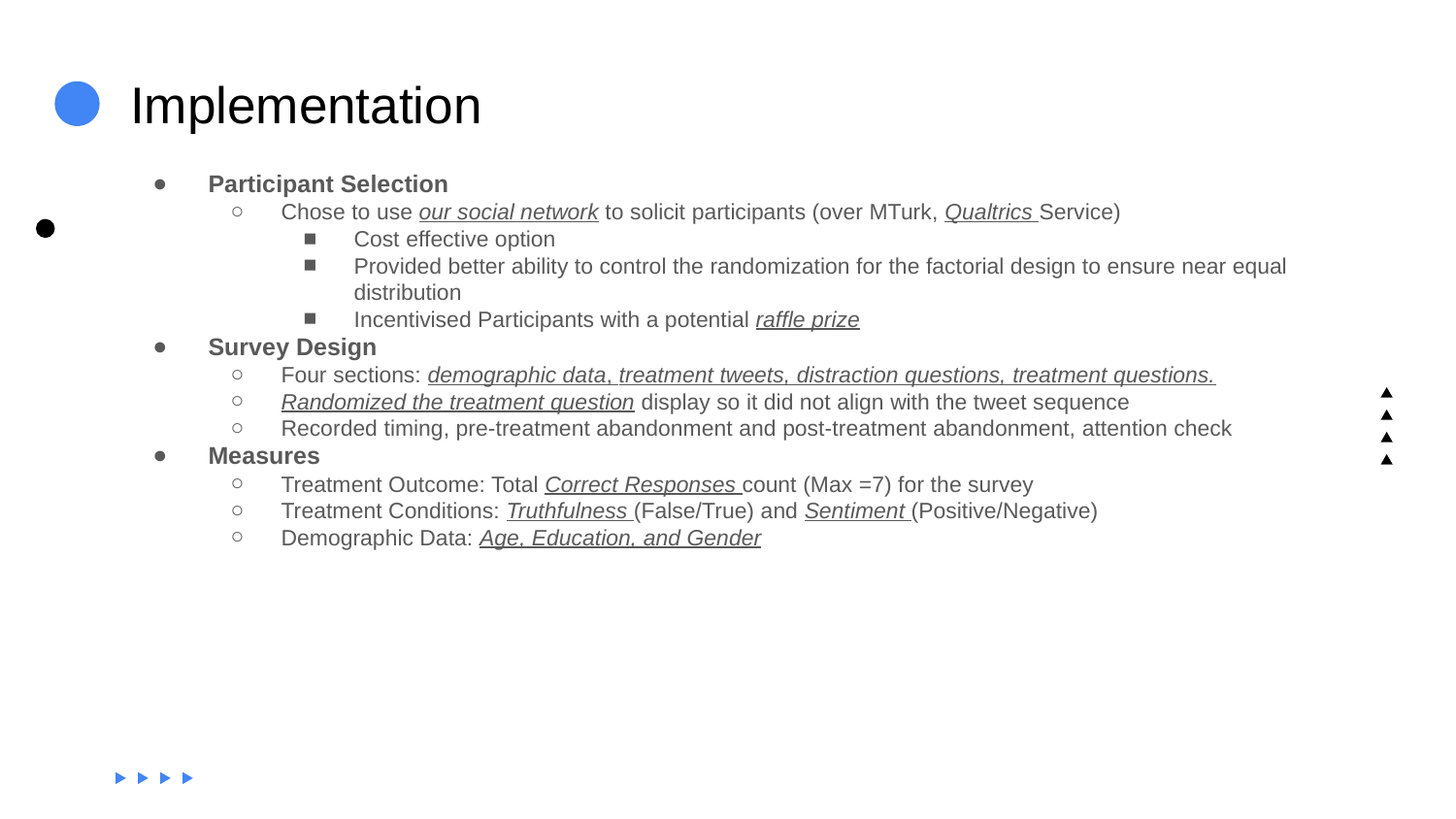

# Implementation
Participant Selection
Chose to use our social network to solicit participants (over MTurk, Qualtrics Service)
Cost effective option
Provided better ability to control the randomization for the factorial design to ensure near equal distribution
Incentivised Participants with a potential raffle prize
Survey Design
Four sections: demographic data, treatment tweets, distraction questions, treatment questions.
Randomized the treatment question display so it did not align with the tweet sequence
Recorded timing, pre-treatment abandonment and post-treatment abandonment, attention check
Measures
Treatment Outcome: Total Correct Responses count (Max =7) for the survey
Treatment Conditions: Truthfulness (False/True) and Sentiment (Positive/Negative)
Demographic Data: Age, Education, and Gender